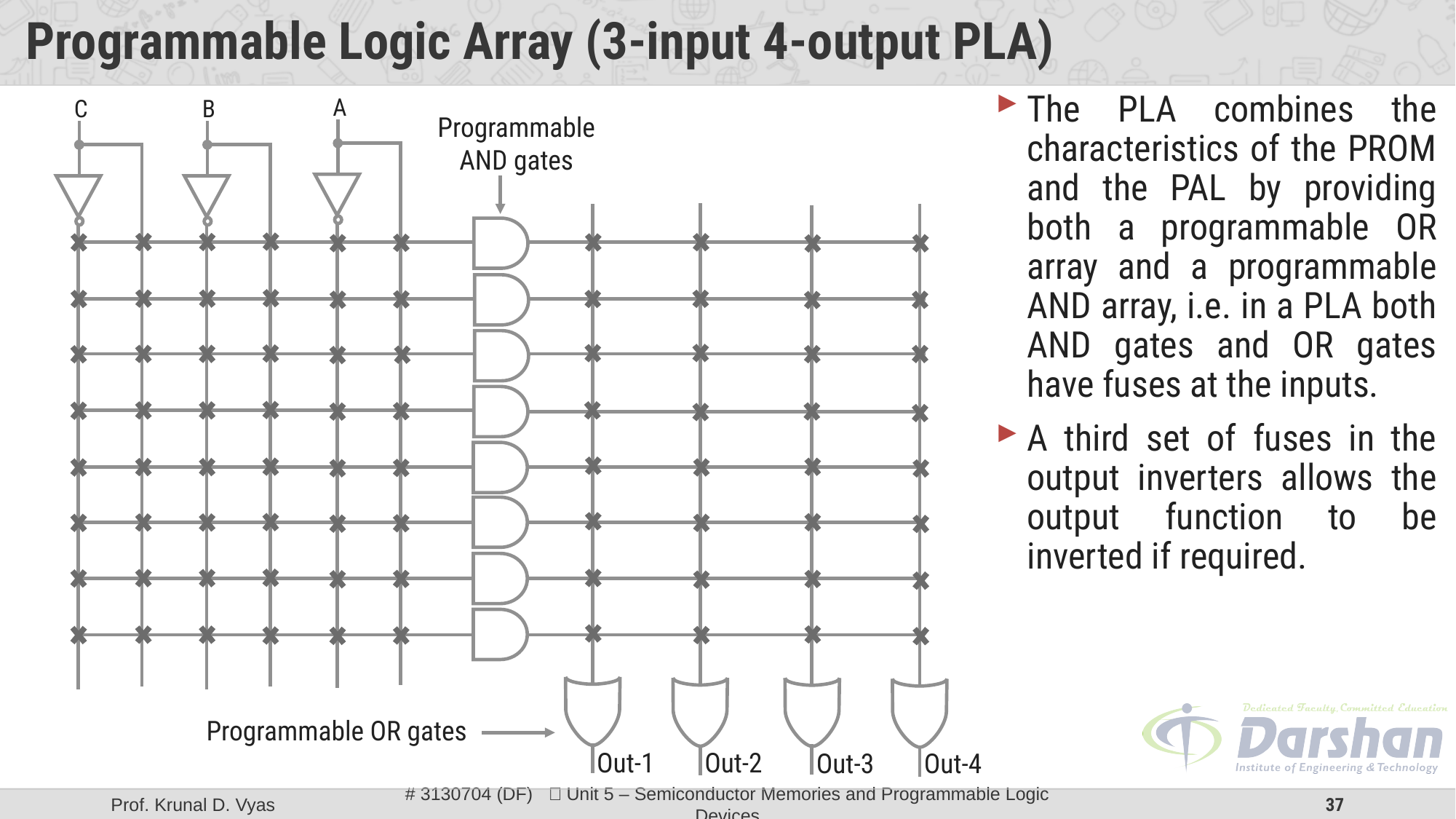

# Programmable Logic Array (3-input 4-output PLA)
The PLA combines the characteristics of the PROM and the PAL by providing both a programmable OR array and a programmable AND array, i.e. in a PLA both AND gates and OR gates have fuses at the inputs.
A third set of fuses in the output inverters allows the output function to be inverted if required.

A
C
B
Programmable AND gates

Programmable OR gates
Out-1
Out-2
Out-3
Out-4